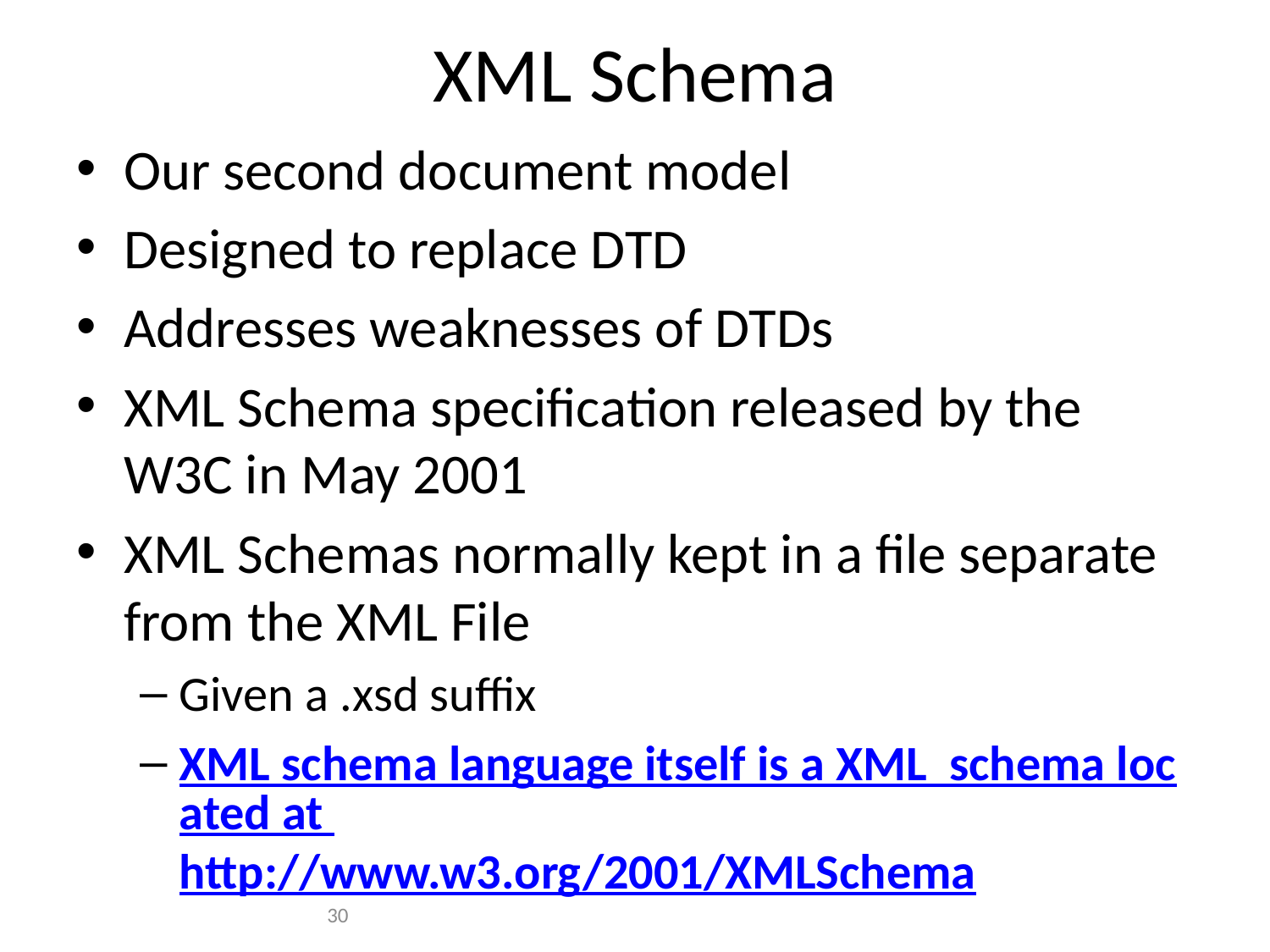

# XML Schema
Our second document model
Designed to replace DTD
Addresses weaknesses of DTDs
XML Schema specification released by the W3C in May 2001
XML Schemas normally kept in a file separate from the XML File
Given a .xsd suffix
XML schema language itself is a XML  schema located at http://www.w3.org/2001/XMLSchema

30